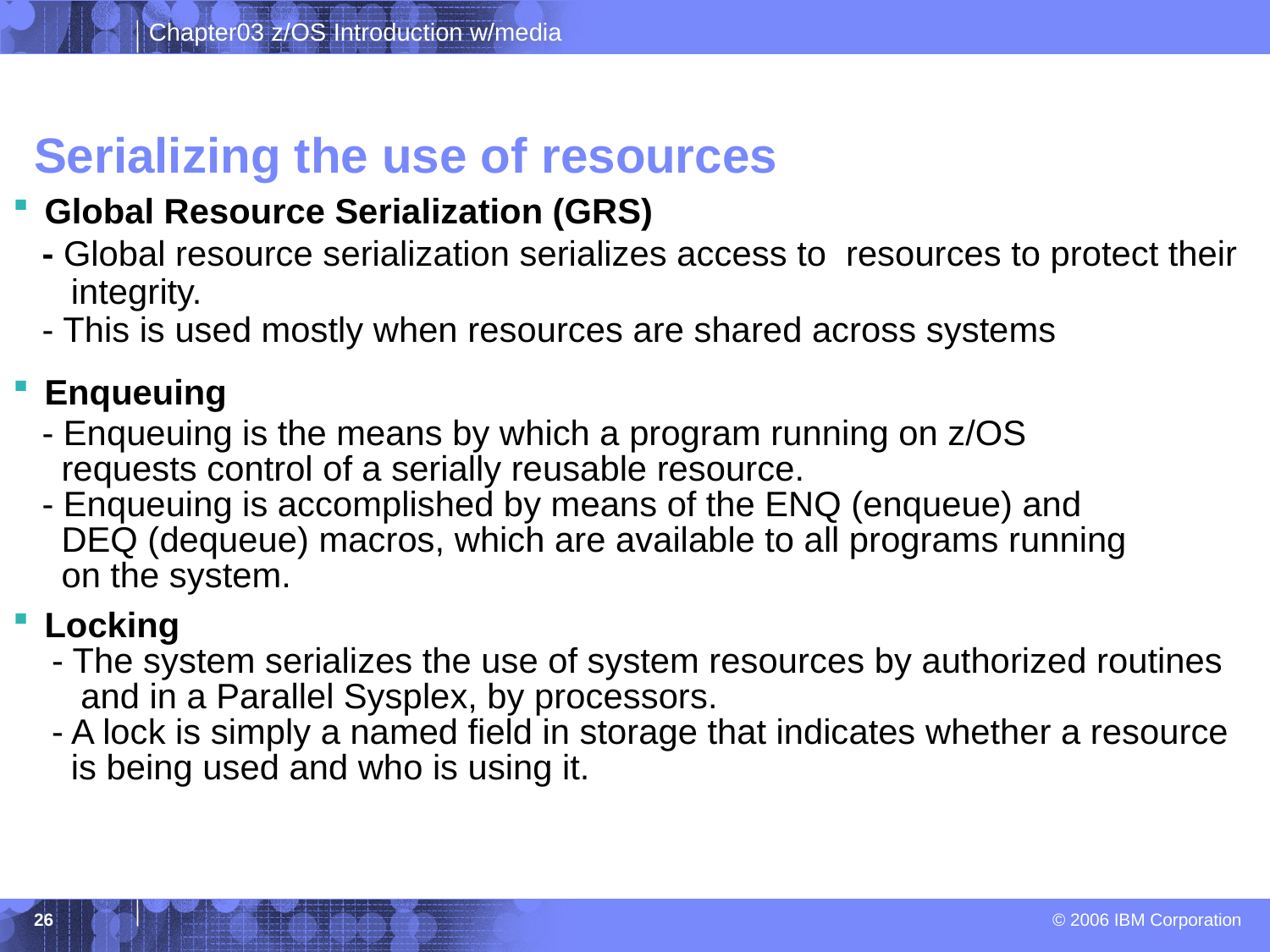

# Serializing the use of resources
Global Resource Serialization (GRS)
   - Global resource serialization serializes access to  resources to protect their
      integrity.
   - This is used mostly when resources are shared across systems

Enqueuing
   - Enqueuing is the means by which a program running on z/OS
     requests control of a serially reusable resource.
   - Enqueuing is accomplished by means of the ENQ (enqueue) and
     DEQ (dequeue) macros, which are available to all programs running
     on the system.

Locking
    - The system serializes the use of system resources by authorized routines
       and in a Parallel Sysplex, by processors.
    - A lock is simply a named field in storage that indicates whether a resource
      is being used and who is using it.

26